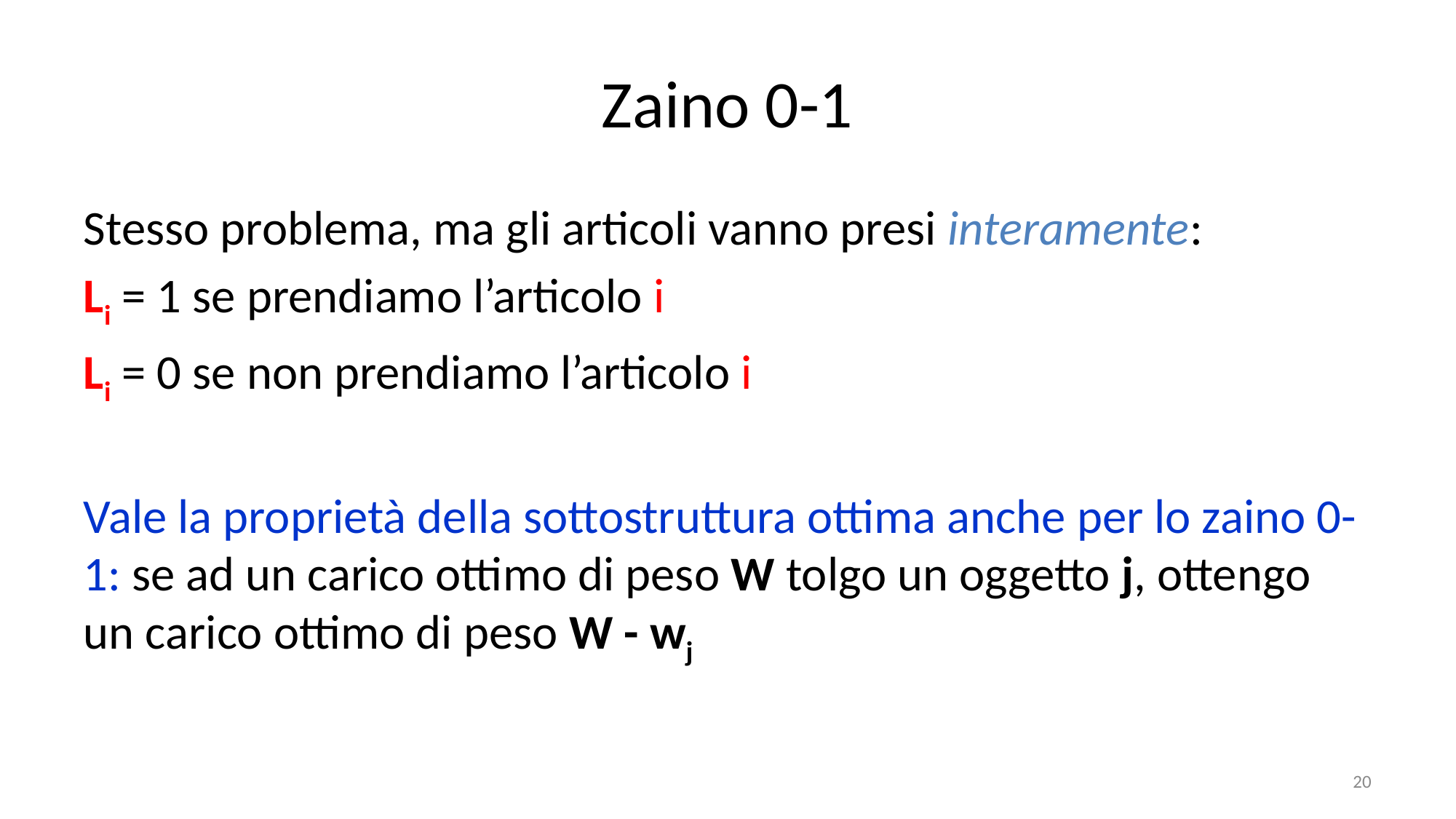

# Zaino 0-1
Stesso problema, ma gli articoli vanno presi interamente:
Li = 1 	se prendiamo l’articolo i
Li = 0 	se non prendiamo l’articolo i

Vale la proprietà della sottostruttura ottima anche per lo zaino 0-1: se ad un carico ottimo di peso W tolgo un oggetto j, ottengo un carico ottimo di peso W - wj
20